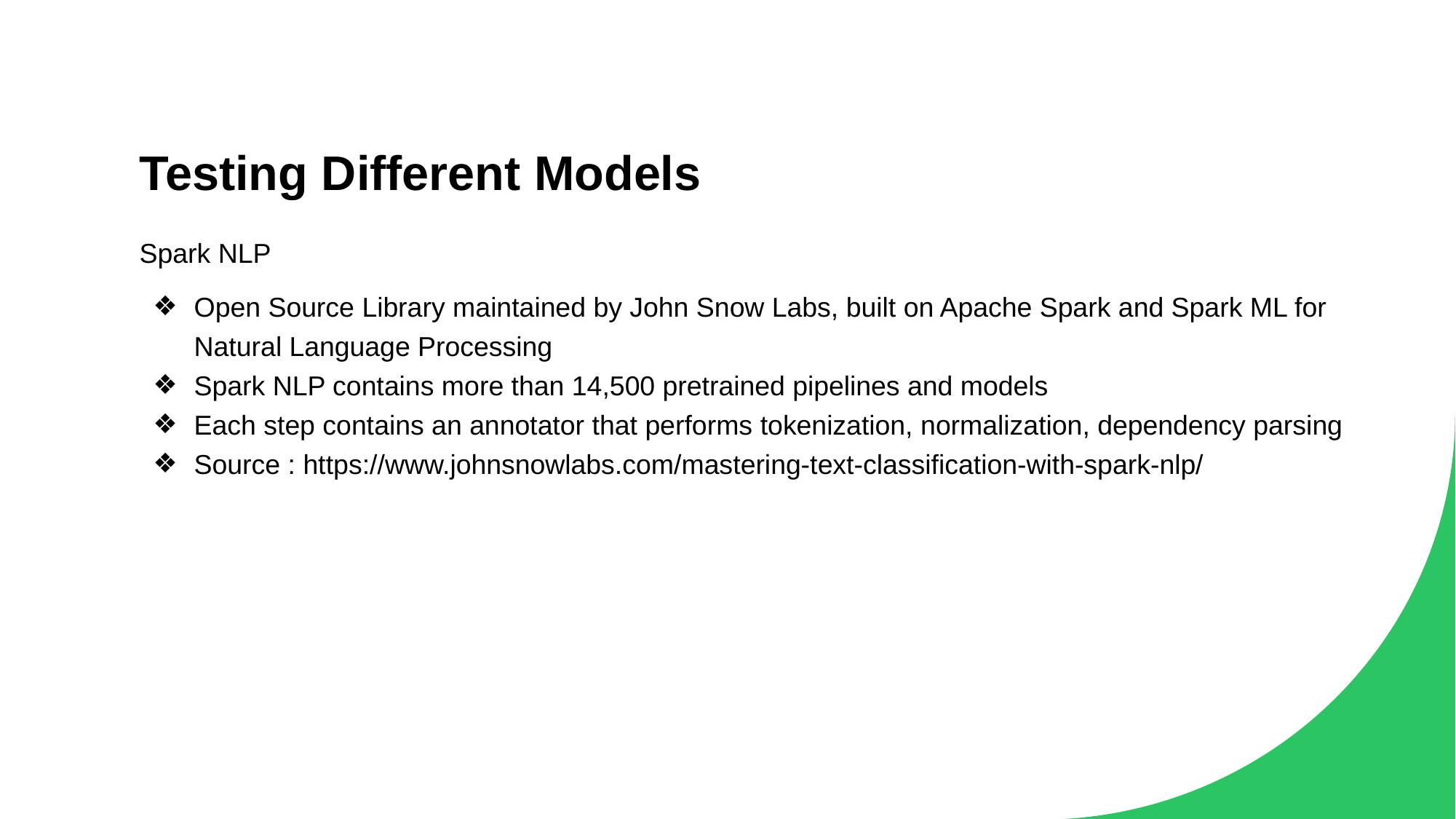

# Testing Different Models
Spark NLP
Open Source Library maintained by John Snow Labs, built on Apache Spark and Spark ML for Natural Language Processing
Spark NLP contains more than 14,500 pretrained pipelines and models
Each step contains an annotator that performs tokenization, normalization, dependency parsing
Source : https://www.johnsnowlabs.com/mastering-text-classification-with-spark-nlp/